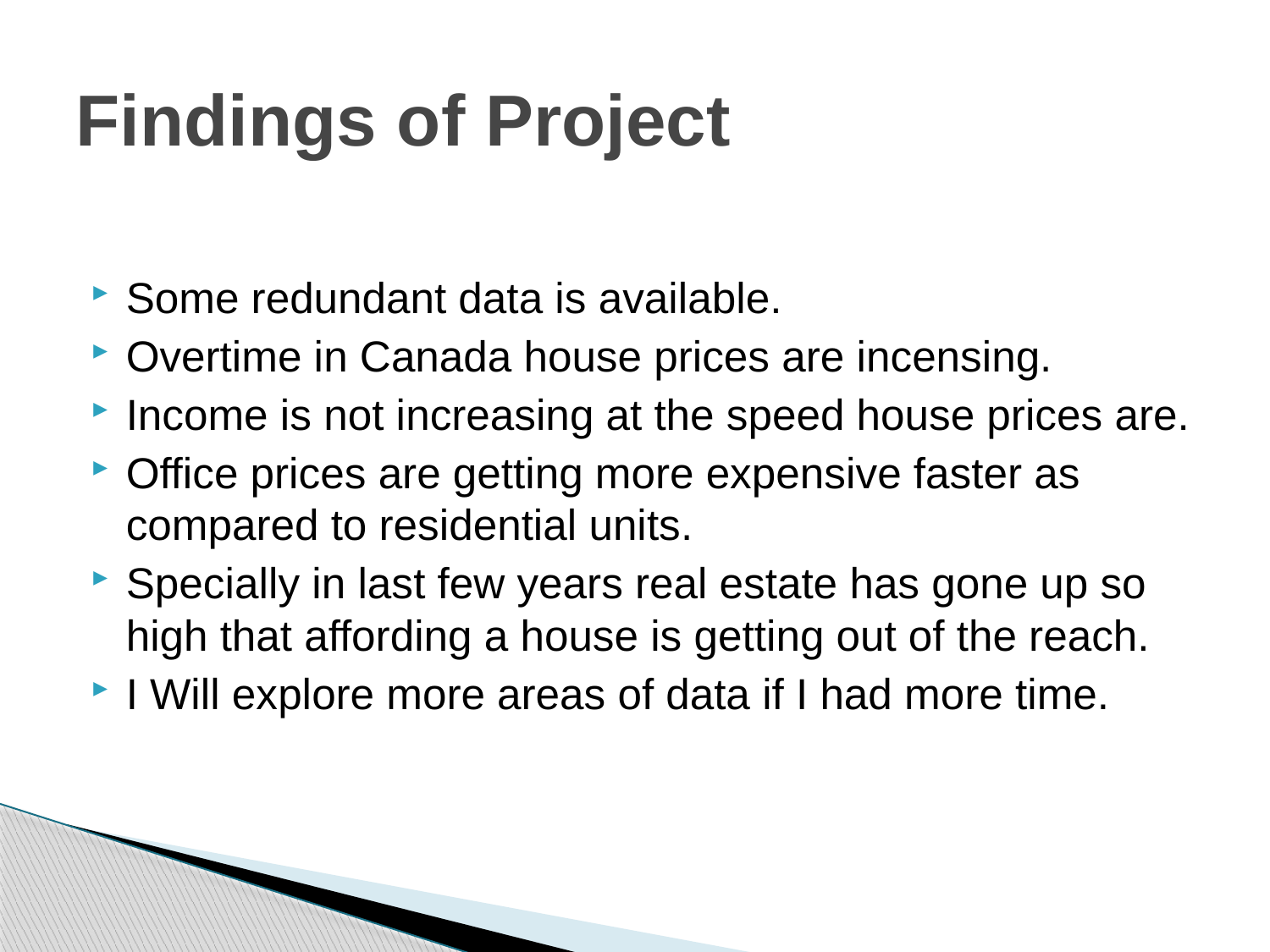

# Findings of Project

Some redundant data is available.
Overtime in Canada house prices are incensing.
Income is not increasing at the speed house prices are.
Office prices are getting more expensive faster as compared to residential units.
Specially in last few years real estate has gone up so high that affording a house is getting out of the reach.
I Will explore more areas of data if I had more time.